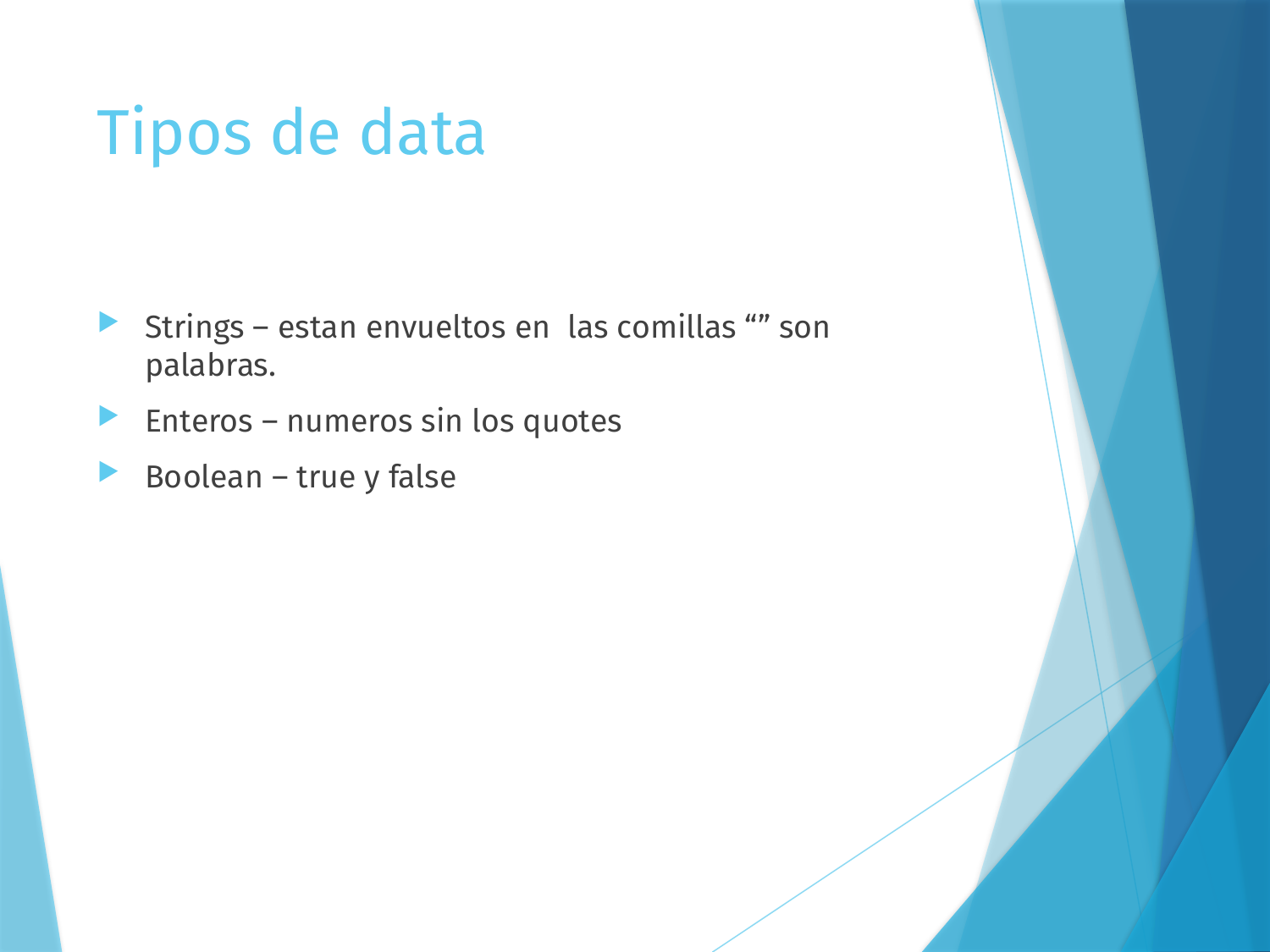

# Tipos de data
Strings – estan envueltos en  las comillas “” son palabras.
Enteros – numeros sin los quotes
Boolean – true y false